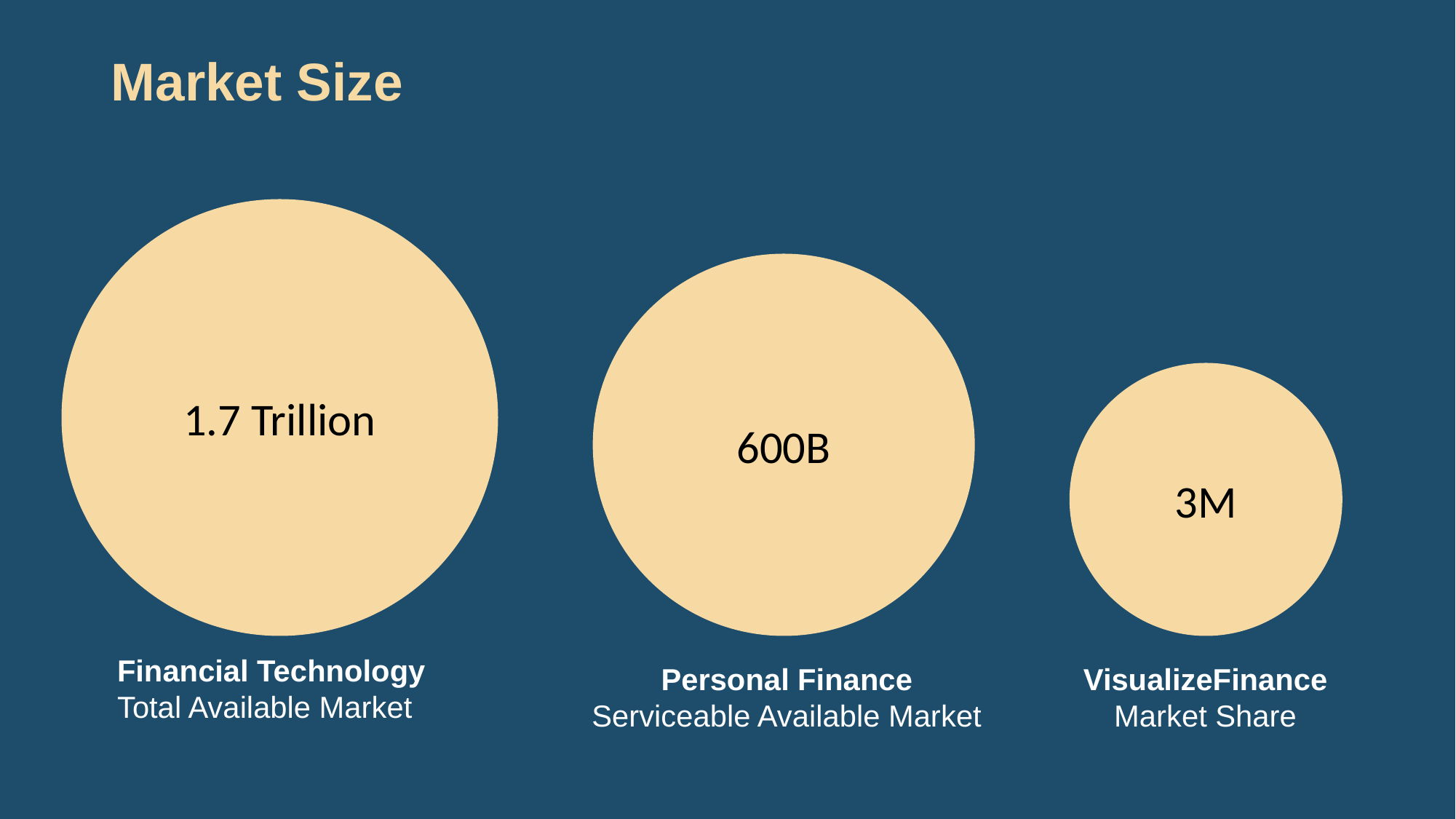

Market Size
1.7 Trillion
600B
3M
Financial Technology
Total Available Market
Personal Finance
Serviceable Available Market
VisualizeFinance
Market Share